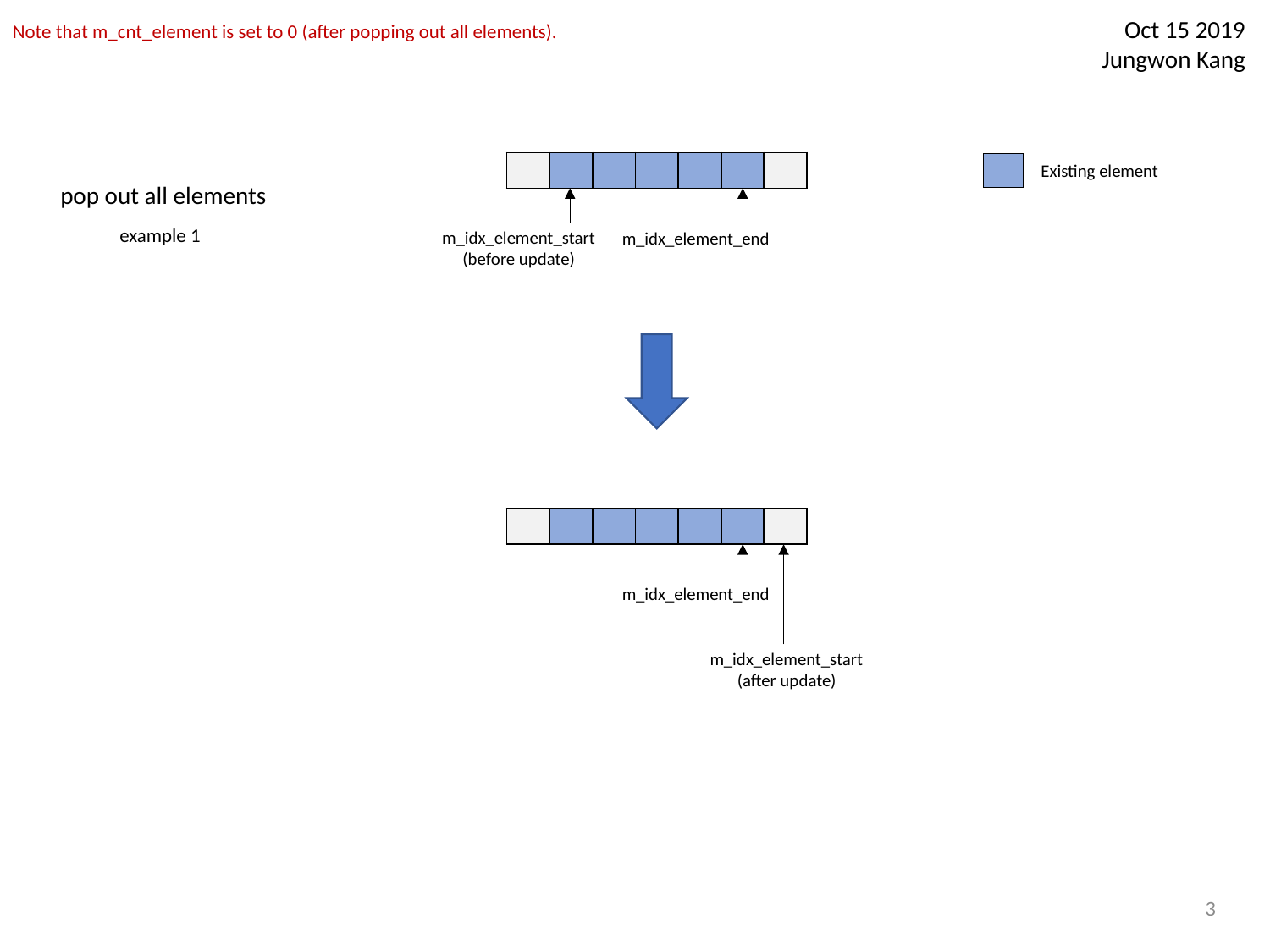

Oct 15 2019
Jungwon Kang
Note that m_cnt_element is set to 0 (after popping out all elements).
|  |  |  |  |  |  |  |
| --- | --- | --- | --- | --- | --- | --- |
Existing element

pop out all elements
example 1
m_idx_element_start
(before update)
m_idx_element_end

|  |  |  |  |  |  |  |
| --- | --- | --- | --- | --- | --- | --- |
m_idx_element_end
m_idx_element_start
(after update)
3